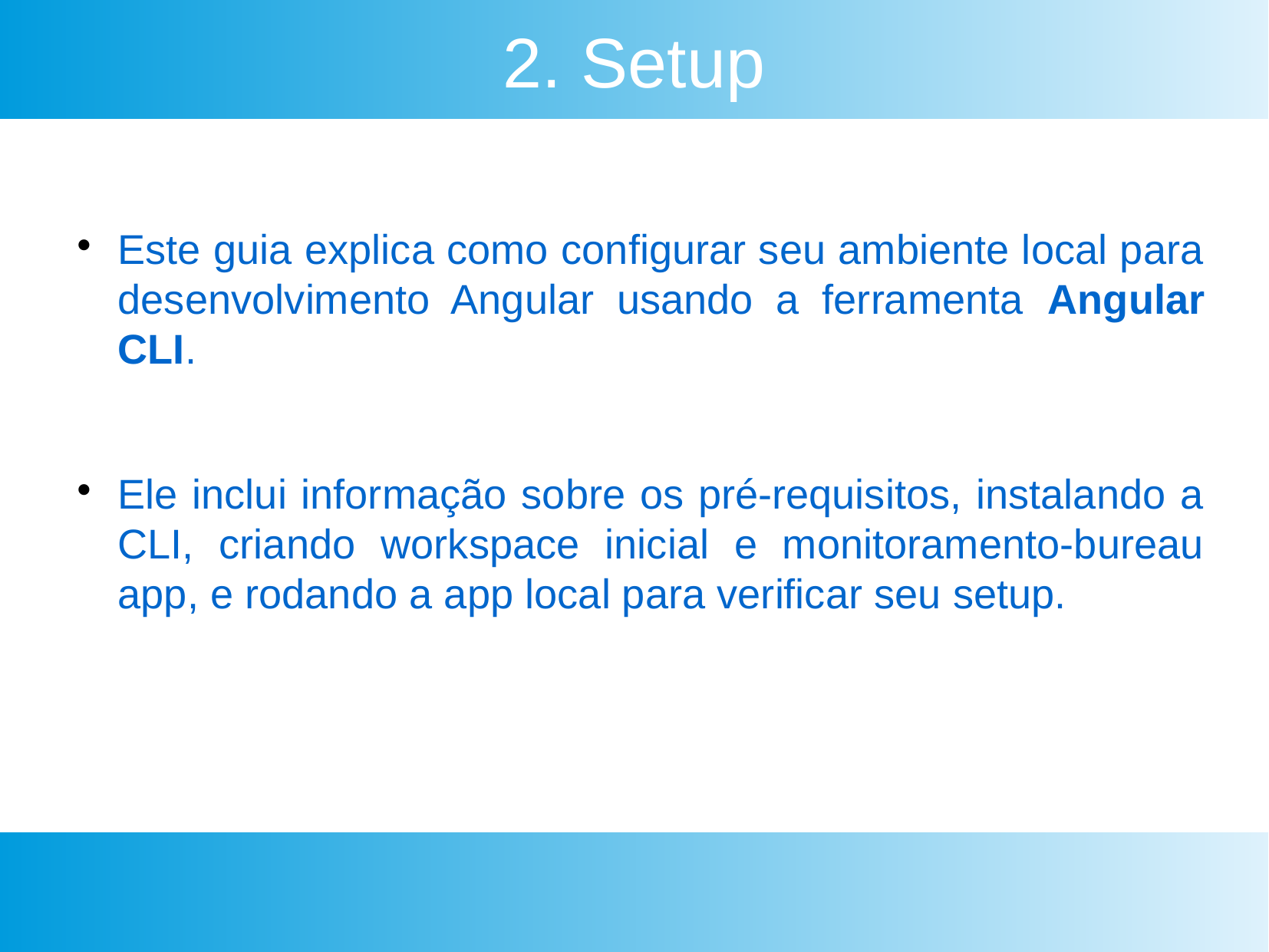

2. Setup
Este guia explica como configurar seu ambiente local para desenvolvimento Angular usando a ferramenta Angular CLI.

Ele inclui informação sobre os pré-requisitos, instalando a CLI, criando workspace inicial e monitoramento-bureau app, e rodando a app local para verificar seu setup.